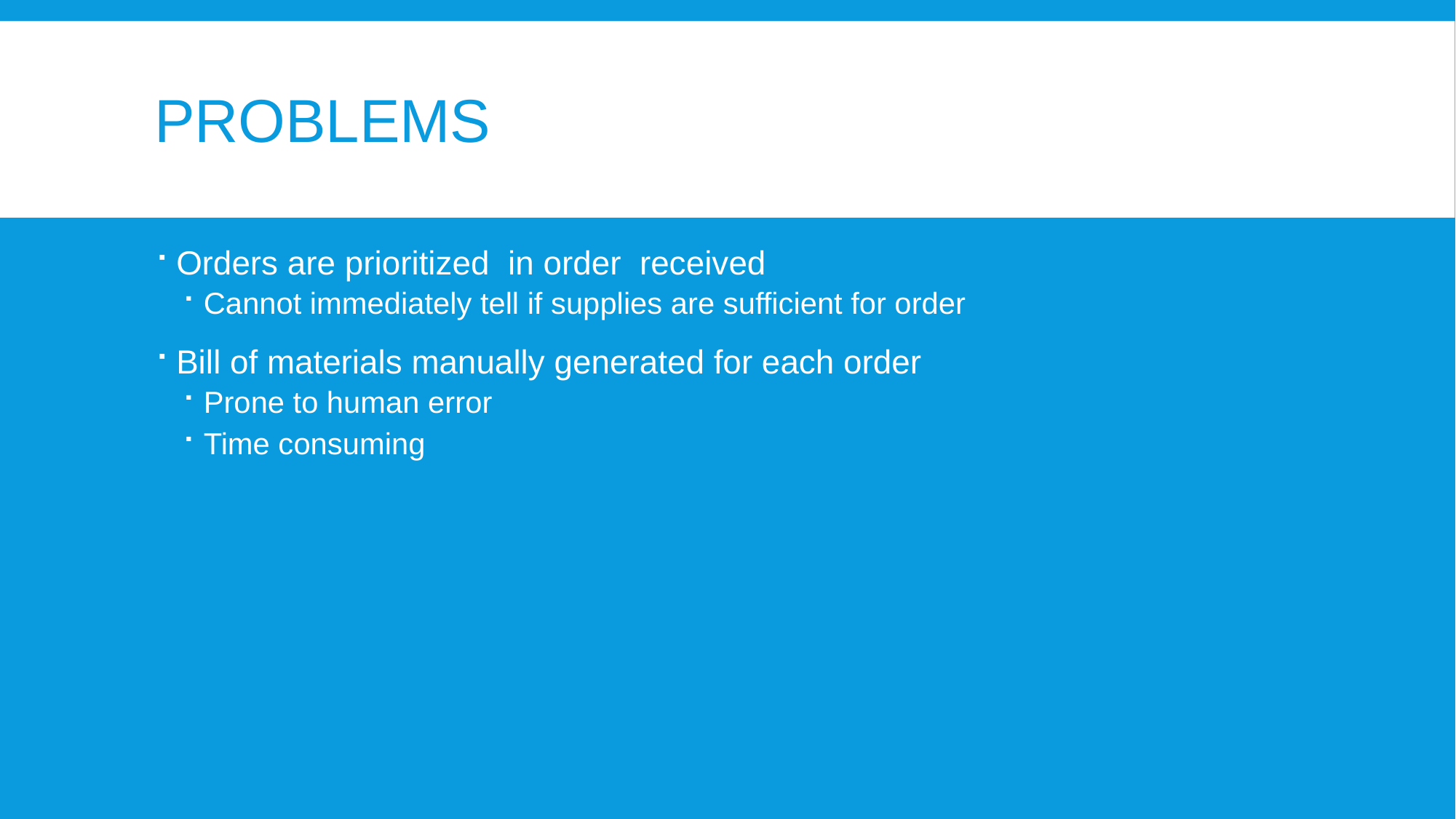

# Problems
Orders are prioritized  in order  received
Cannot immediately tell if supplies are sufficient for order
Bill of materials manually generated for each order
Prone to human error
Time consuming